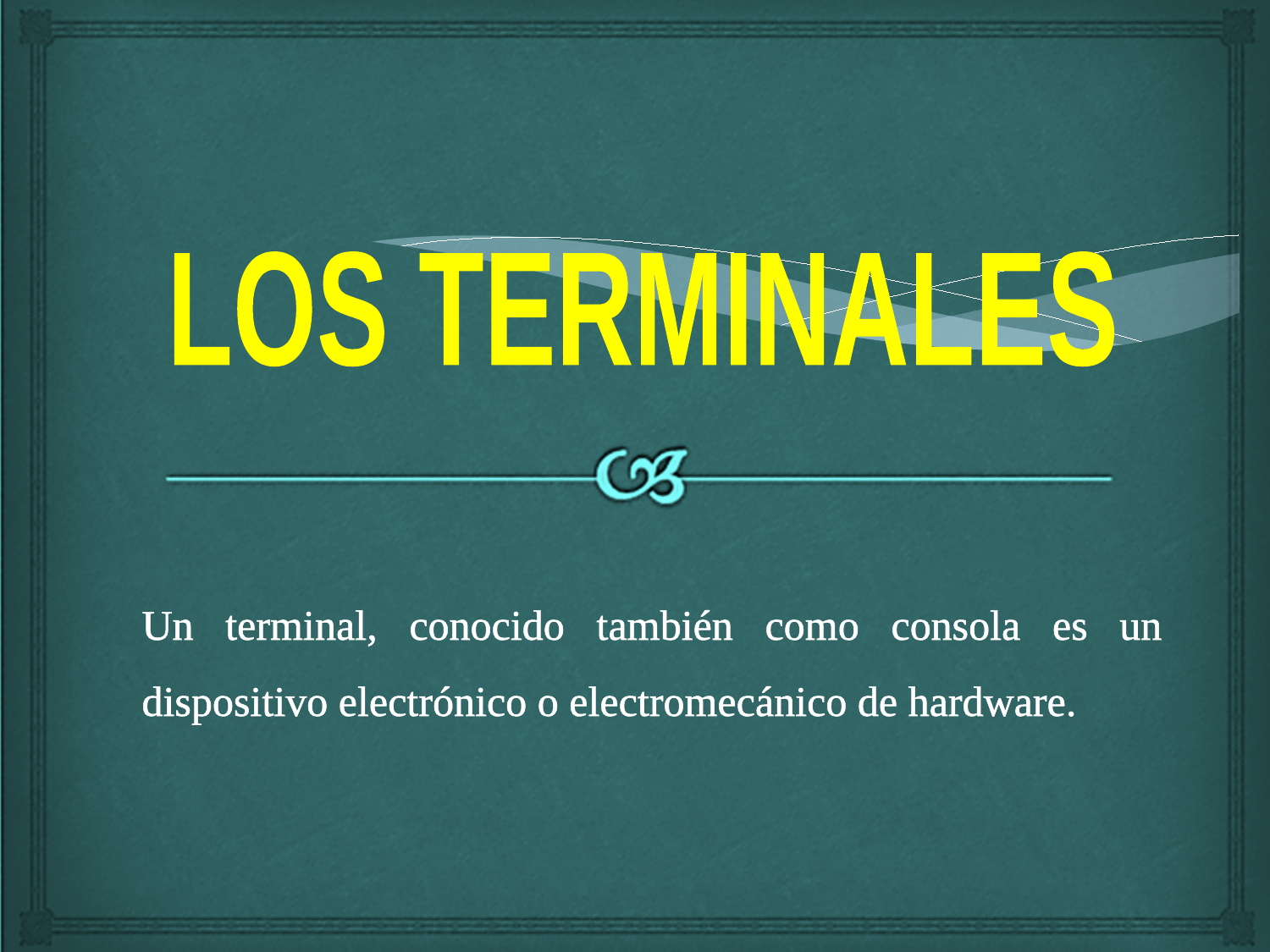

LOS TERMINALES
Un terminal, conocido también como consola es un dispositivo electrónico o electromecánico de hardware.